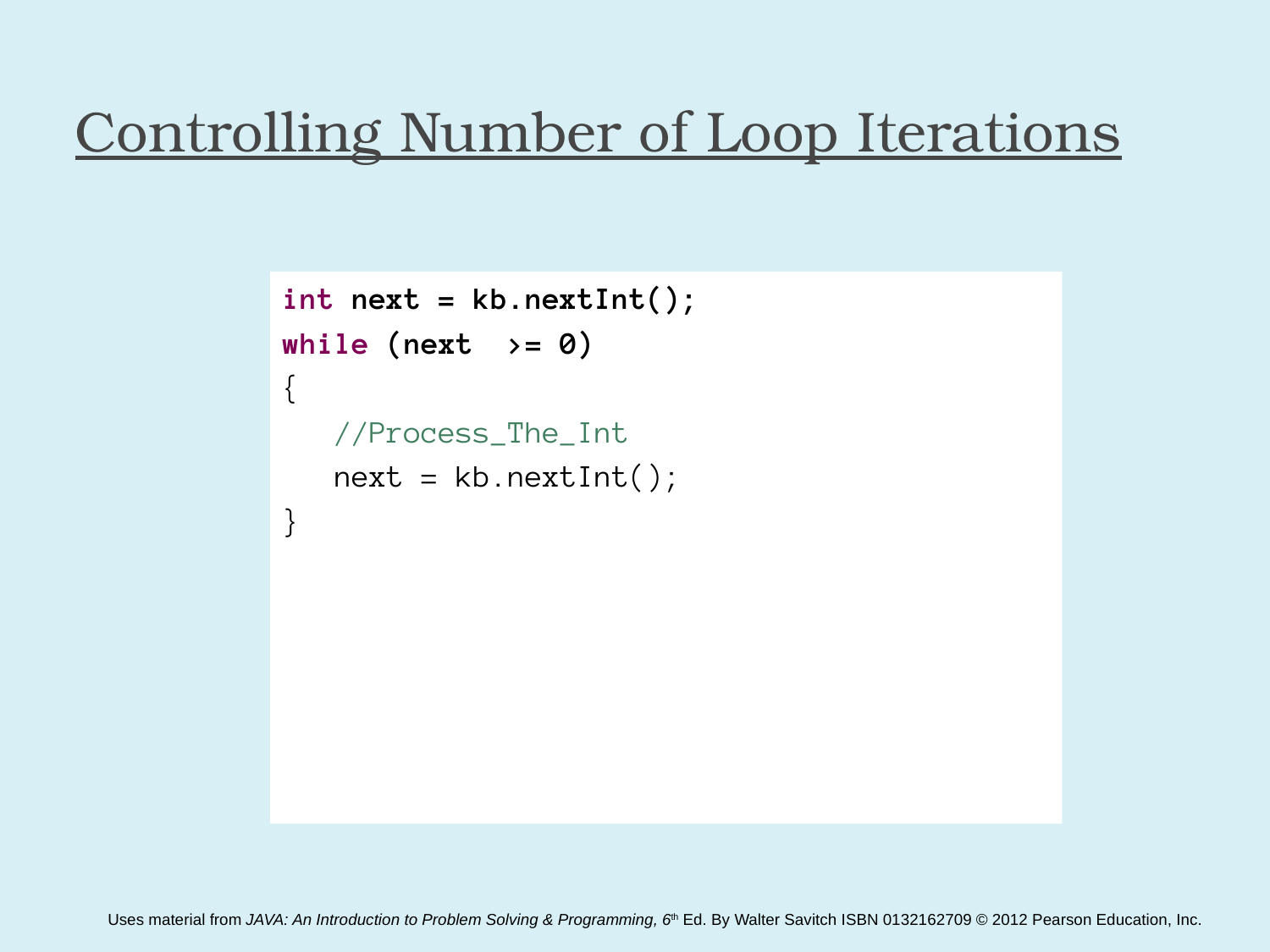

Controlling Number of Loop Iterations
int next = kb.nextInt();
while (next  >= 0)
{
   //Process_The_Int
   next = kb.nextInt();
}